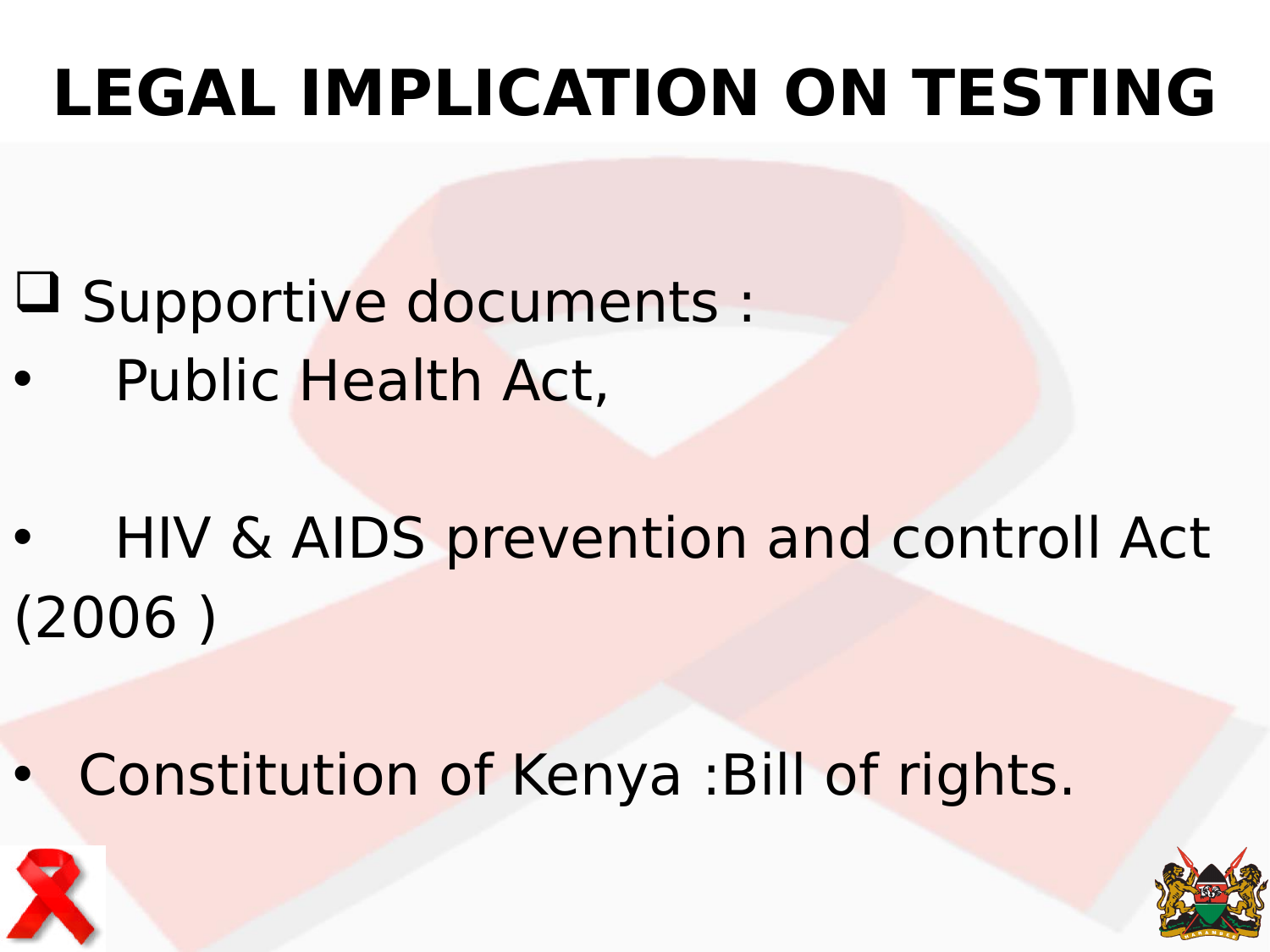

# LEGAL IMPLICATION ON TESTING

 Supportive documents :
   Public Health Act,

   HIV & AIDS prevention and controll Act
(2006 )

 Constitution of Kenya :Bill of rights.